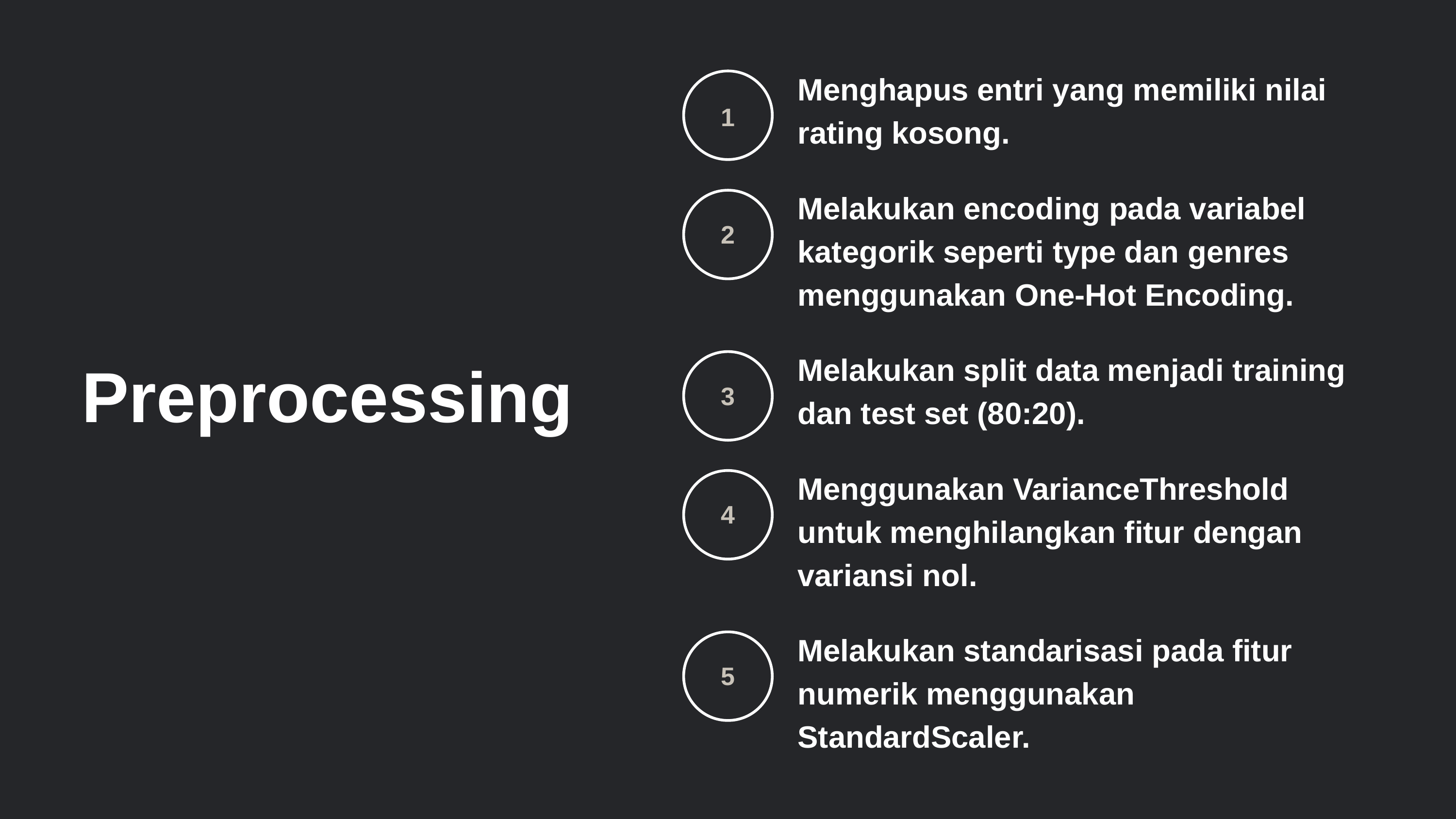

Menghapus entri yang memiliki nilai rating kosong.

1
Melakukan encoding pada variabel kategorik seperti type dan genres menggunakan One-Hot Encoding.

2
Melakukan split data menjadi training dan test set (80:20).

3
Preprocessing
Menggunakan VarianceThreshold untuk menghilangkan fitur dengan variansi nol.

4
Melakukan standarisasi pada fitur numerik menggunakan StandardScaler.

5